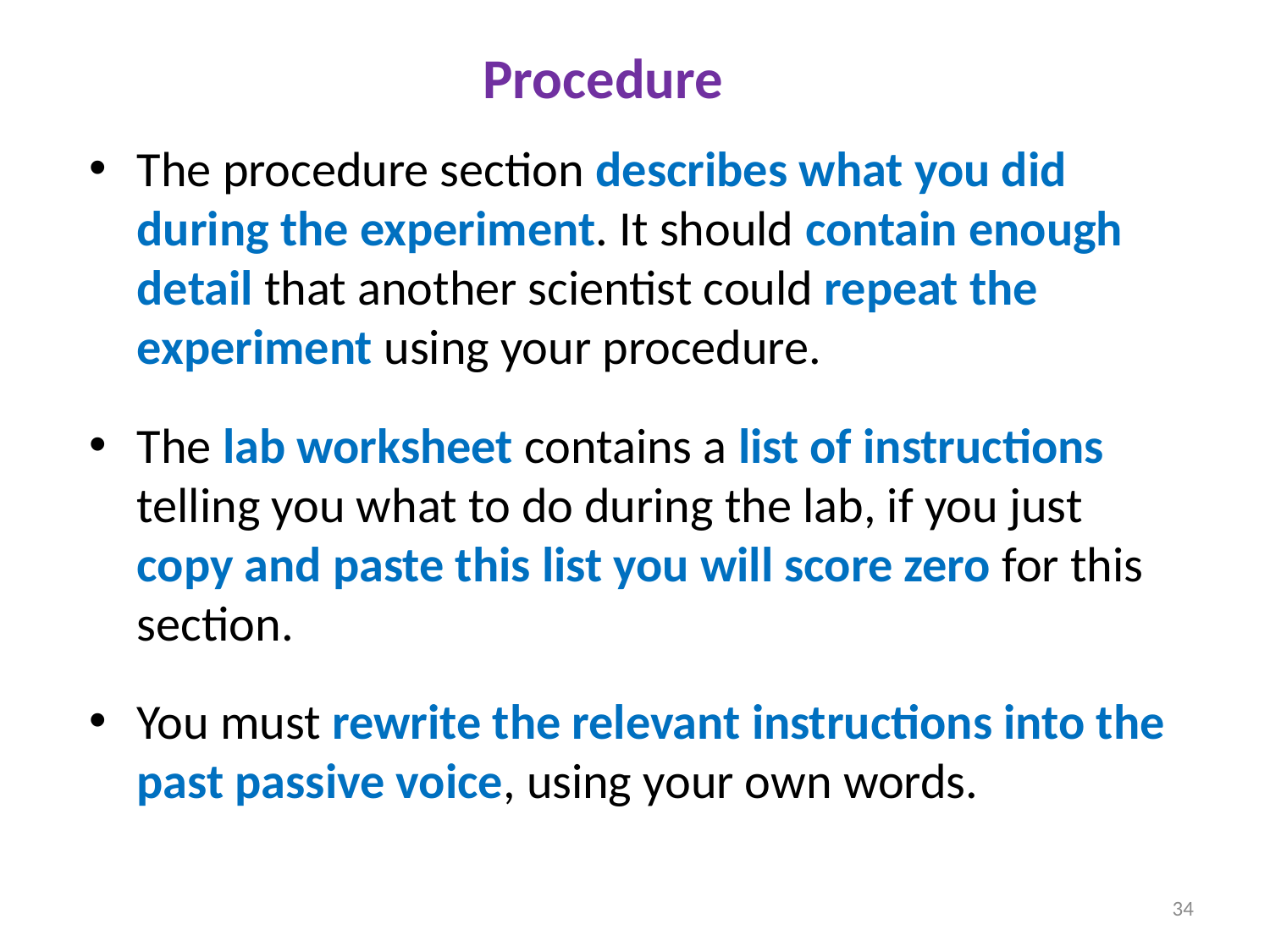

Procedure
The procedure section describes what you did during the experiment. It should contain enough detail that another scientist could repeat the experiment using your procedure.

The lab worksheet contains a list of instructions telling you what to do during the lab, if you just copy and paste this list you will score zero for this section.

You must rewrite the relevant instructions into the past passive voice, using your own words.

34